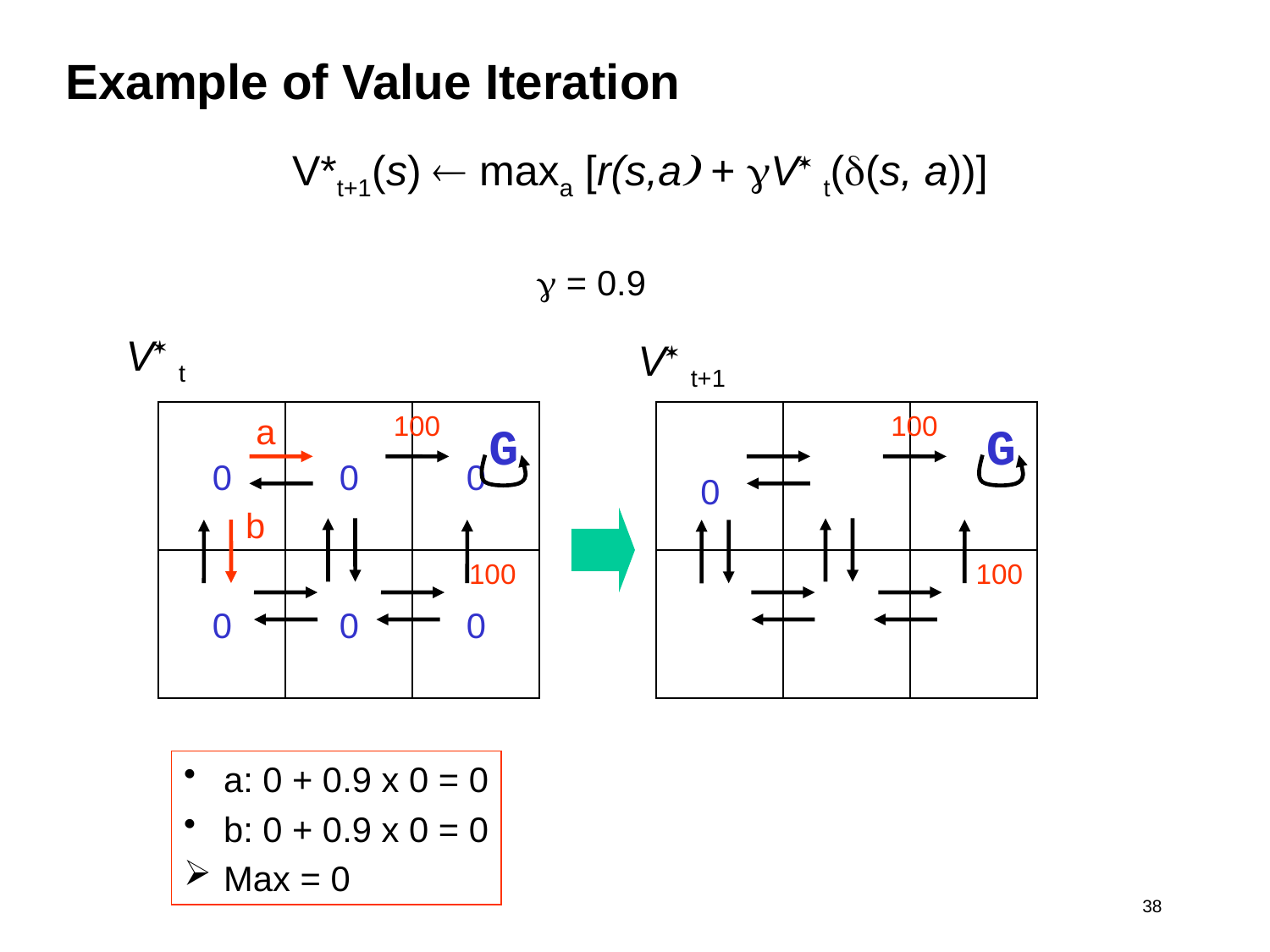

# Example of Value Iteration
V*t+1(s) ← maxa [r(s,a) + γV∗ t(δ(s, a))]

γ = 0.9
V∗ t
V∗ t+1
0
0
100
0

100

a
G
G

0

b

0
0
0
100

100

 a: 0 + 0.9 x 0 = 0
 b: 0 + 0.9 x 0 = 0
 Max = 0
 38